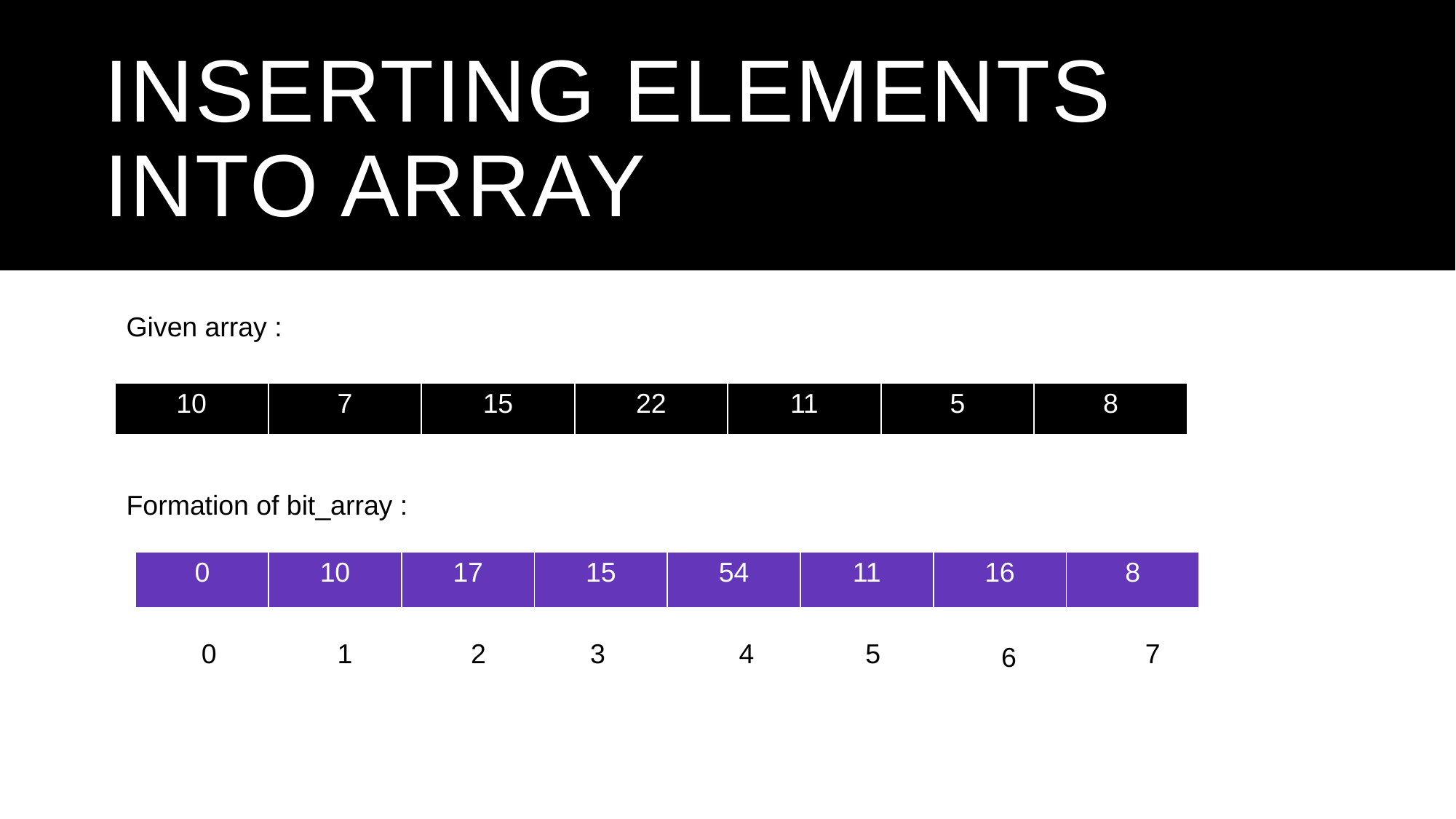

# Inserting elements into array
Given array :
| 10 | 7 | 15 | 22 | 11 | 5 | 8 |
| --- | --- | --- | --- | --- | --- | --- |
Formation of bit_array :
| 0 | 10 | 10​ | 0​ | 10 | 0​ | 0​ | 0​ |
| --- | --- | --- | --- | --- | --- | --- | --- |
| 0 | 0​ | 0​ | 0​ | 0 | 0​ | 0​ | 0​ |
| --- | --- | --- | --- | --- | --- | --- | --- |
| 0 | 10 | 17​ | 0​ | 17 | 0​ | 0​ | 0​ |
| --- | --- | --- | --- | --- | --- | --- | --- |
| 0 | 10 | 17 | 15 | 54 | 11 | 11 | 0​ |
| --- | --- | --- | --- | --- | --- | --- | --- |
| 0 | 10 | 17 | 15 | 32 | 0​ | 0​ | 0​ |
| --- | --- | --- | --- | --- | --- | --- | --- |
| 0 | 10 | 17 | 15 | 54 | 0​ | 0​ | 0​ |
| --- | --- | --- | --- | --- | --- | --- | --- |
| 0 | 10 | 17 | 15 | 54 | 11 | 16 | 8 |
| --- | --- | --- | --- | --- | --- | --- | --- |
| 0 | 10 | 17 | 15 | 54 | 11 | 16 | 0​ |
| --- | --- | --- | --- | --- | --- | --- | --- |
1
3
0
2
4
5
7
6